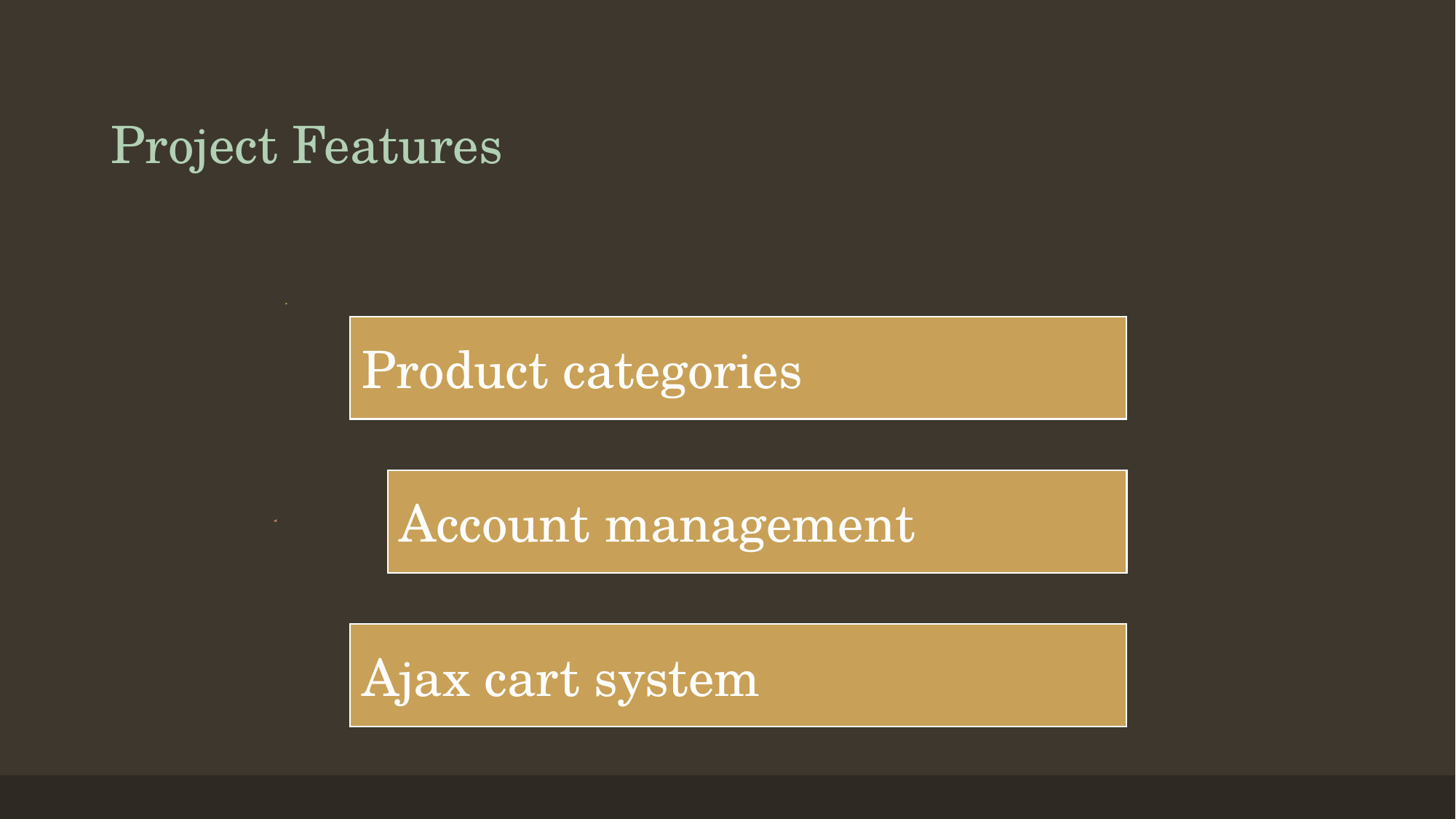

# Project Features
Product categories
Account management
Ajax cart system